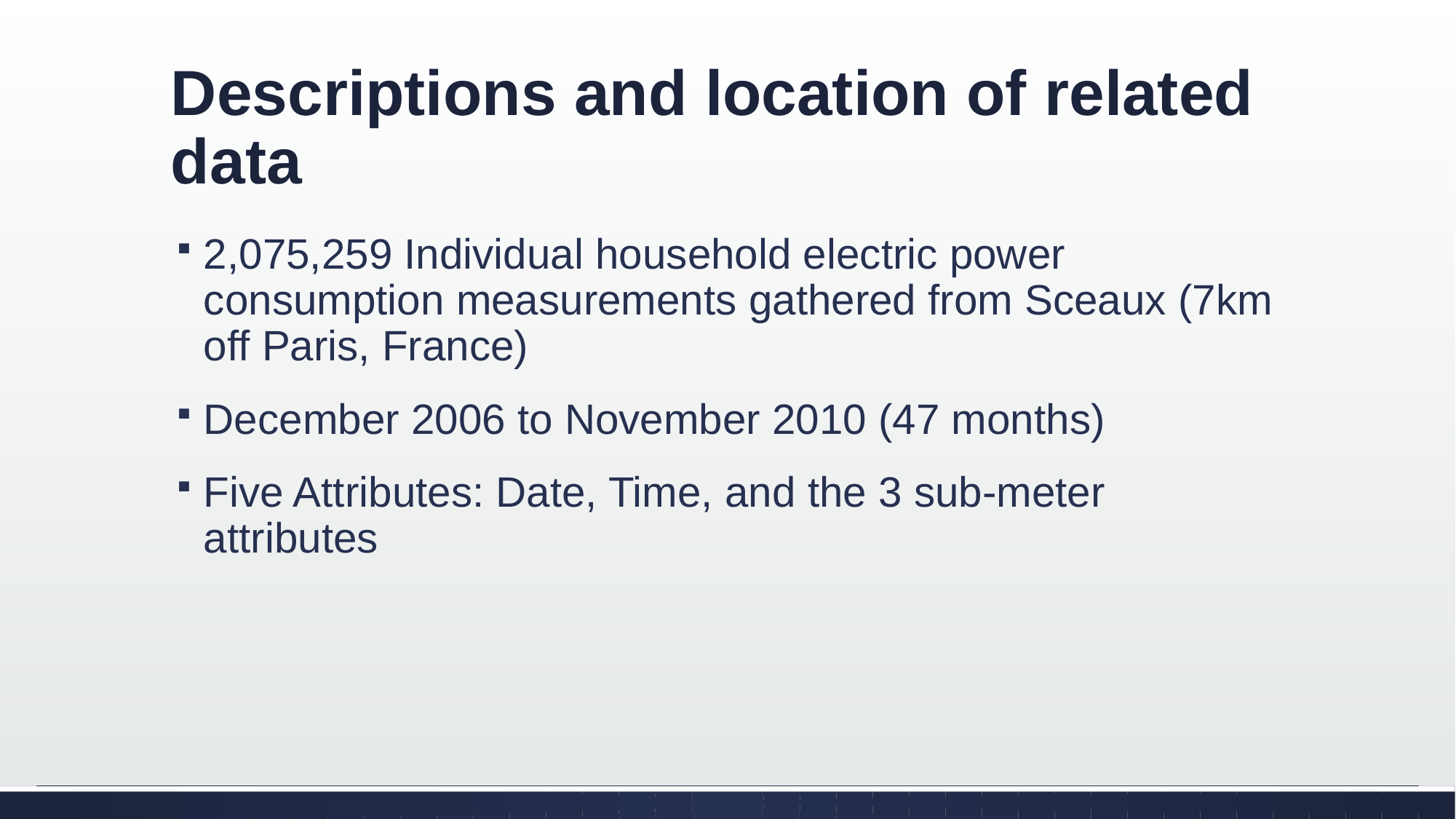

# Descriptions and location of related data
2,075,259 Individual household electric power consumption measurements gathered from Sceaux (7km off Paris, France)
December 2006 to November 2010 (47 months)
Five Attributes: Date, Time, and the 3 sub-meter attributes